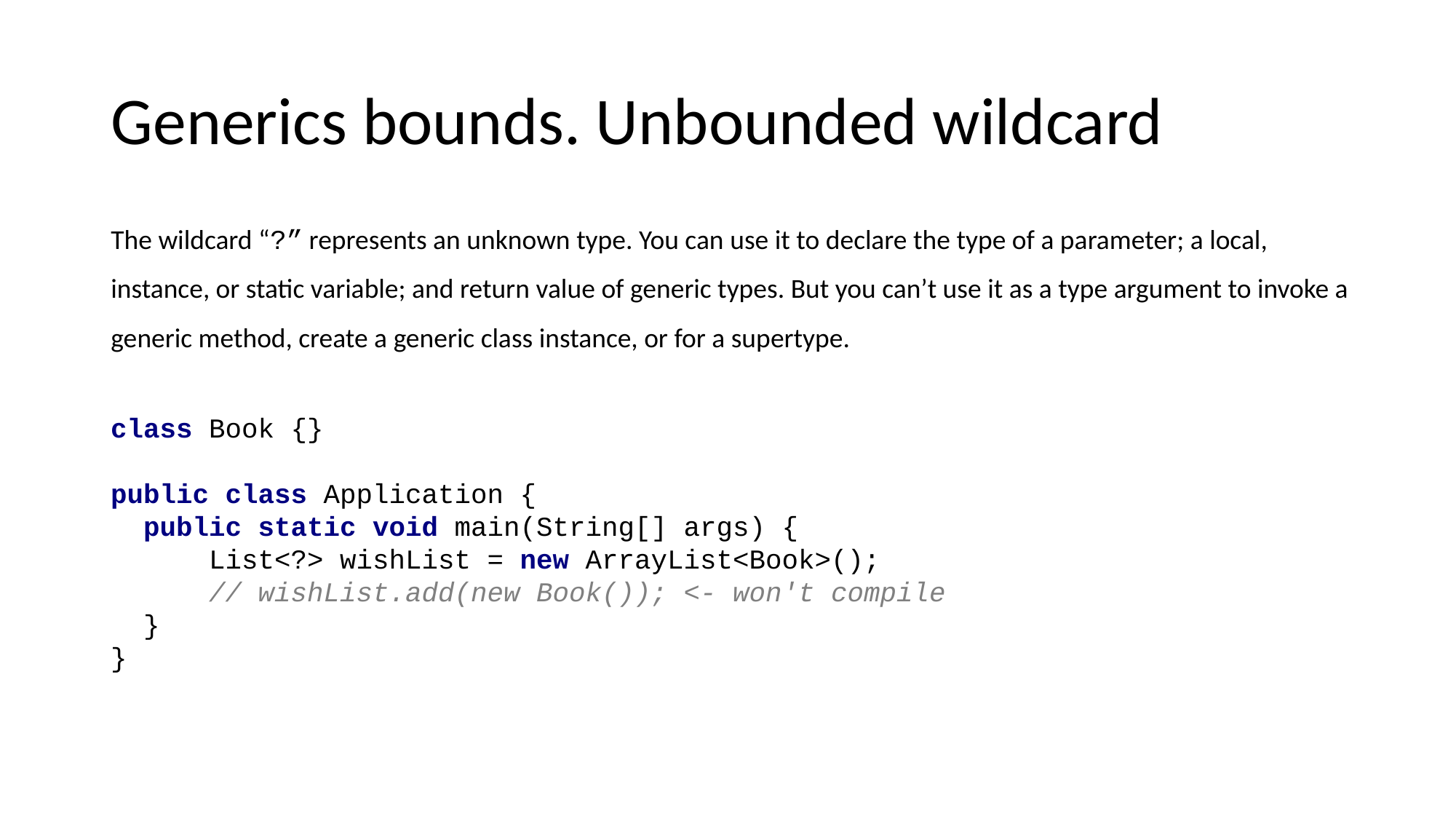

# Generics bounds. Unbounded wildcard
The wildcard “?” represents an unknown type. You can use it to declare the type of a parameter; a local, instance, or static variable; and return value of generic types. But you can’t use it as a type argument to invoke a generic method, create a generic class instance, or for a supertype.
class Book {}
public class Application {
  public static void main(String[] args) {
      List<?> wishList = new ArrayList<Book>();
      // wishList.add(new Book()); <- won't compile
  }
}